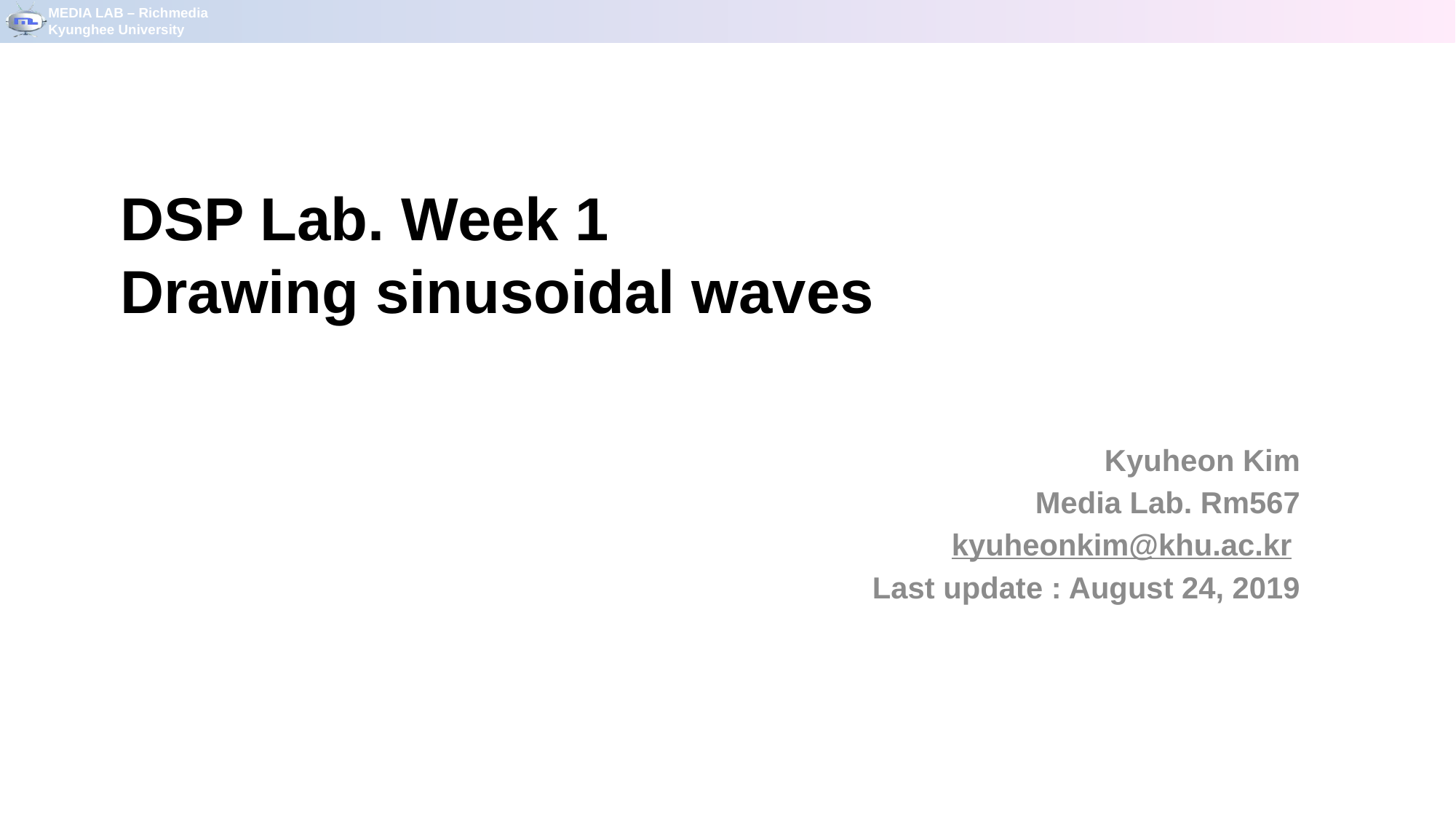

# DSP Lab. Week 1 Drawing sinusoidal waves
Kyuheon Kim
Media Lab. Rm567
kyuheonkim@khu.ac.kr
Last update : August 24, 2019